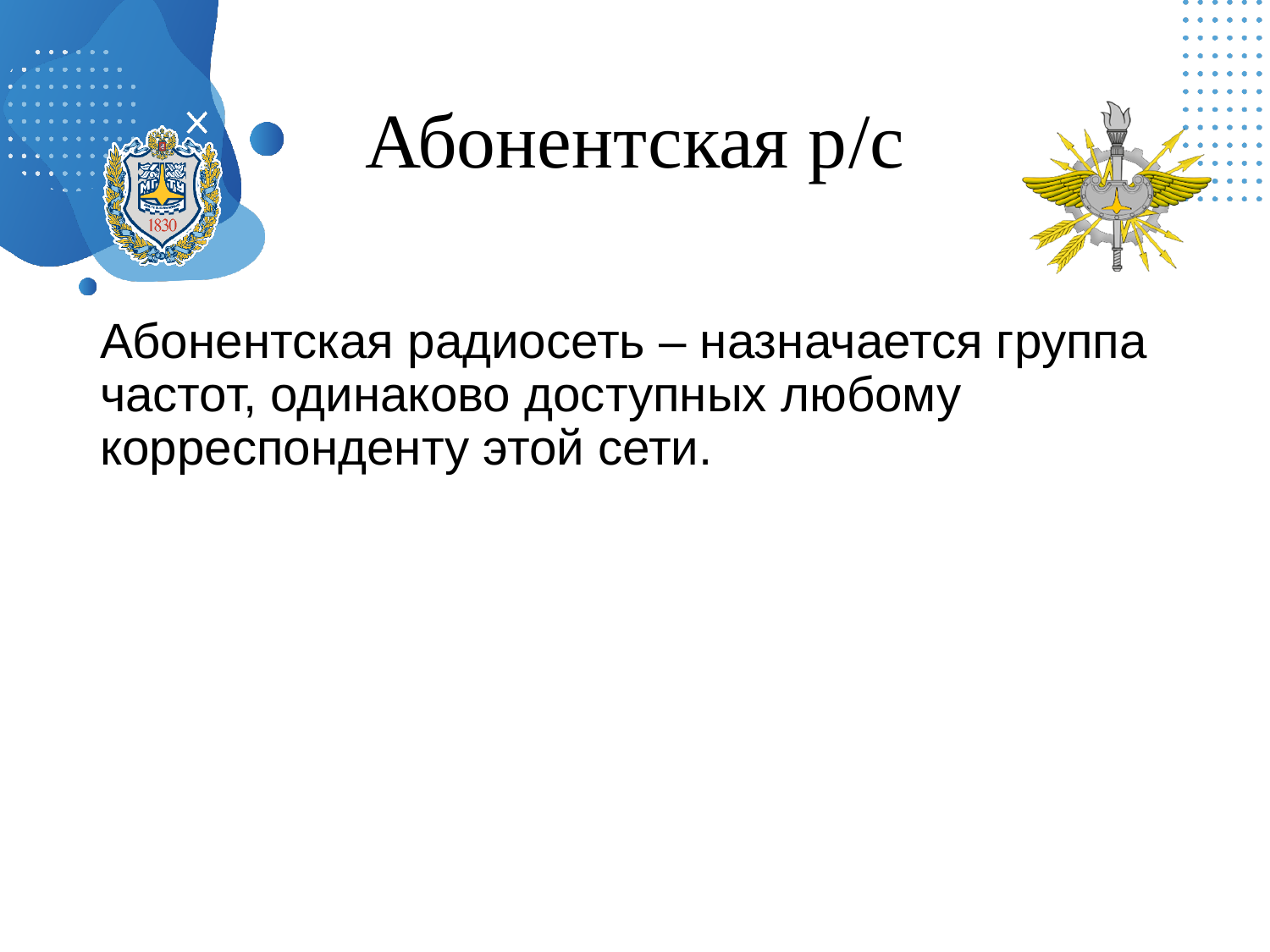

# Абонентская р/с
Абонентская радиосеть – назначается группа частот, одинаково доступных любому корреспонденту этой сети.